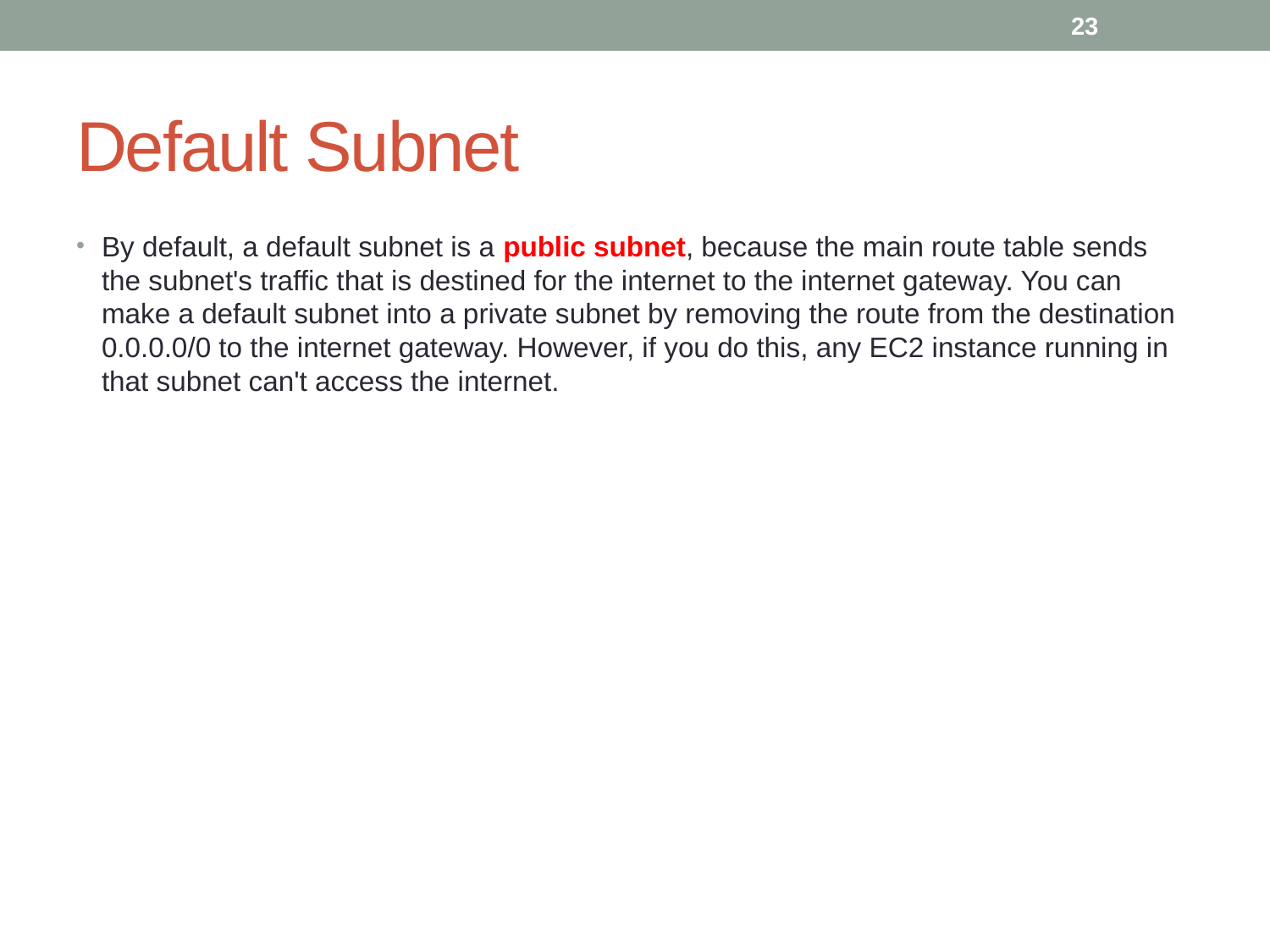

23
# Default Subnet
By default, a default subnet is a public subnet, because the main route table sends the subnet's traffic that is destined for the internet to the internet gateway. You can make a default subnet into a private subnet by removing the route from the destination 0.0.0.0/0 to the internet gateway. However, if you do this, any EC2 instance running in that subnet can't access the internet.